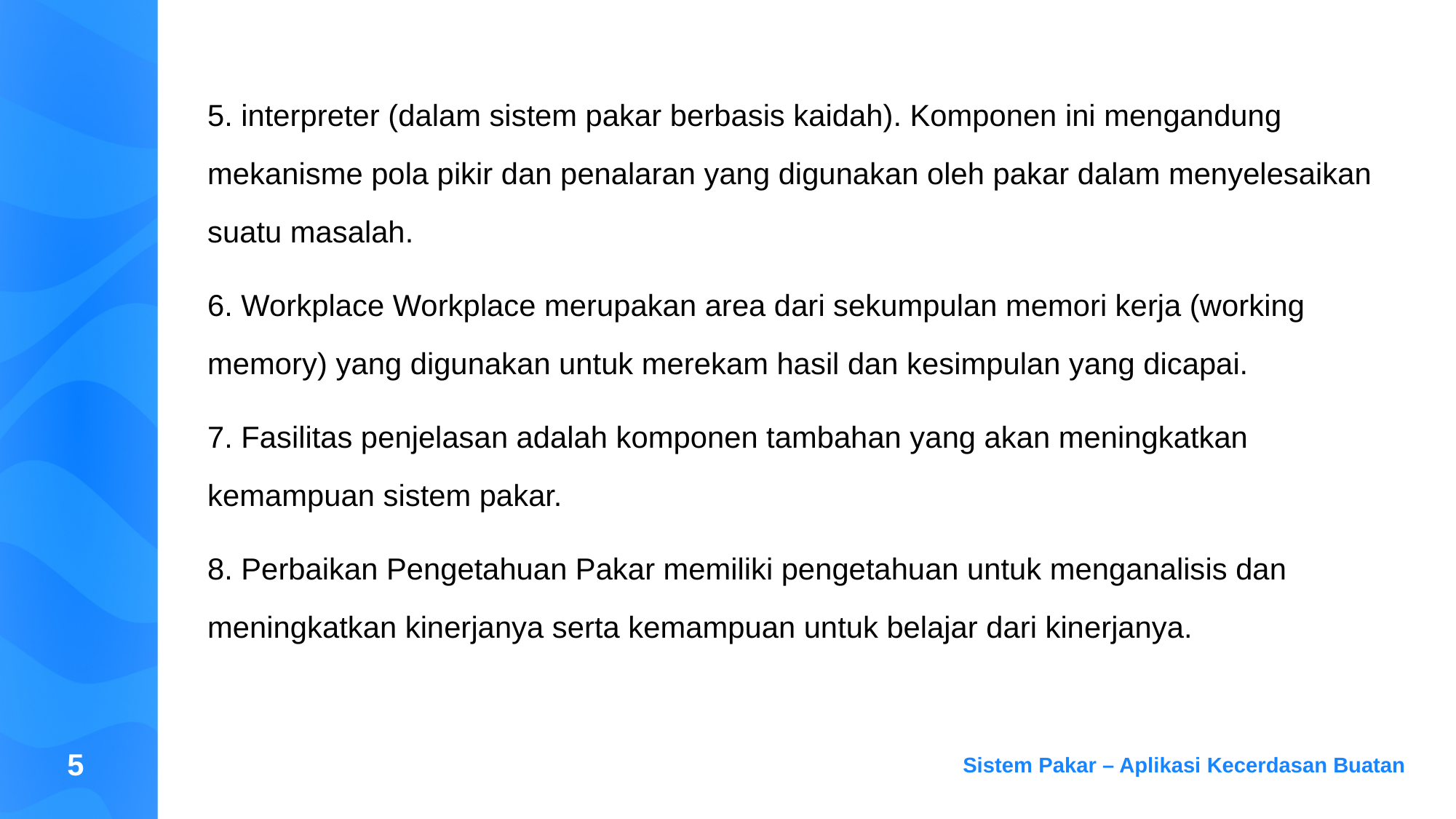

5. interpreter (dalam sistem pakar berbasis kaidah). Komponen ini mengandung mekanisme pola pikir dan penalaran yang digunakan oleh pakar dalam menyelesaikan suatu masalah.
6. Workplace Workplace merupakan area dari sekumpulan memori kerja (working memory) yang digunakan untuk merekam hasil dan kesimpulan yang dicapai.
7. Fasilitas penjelasan adalah komponen tambahan yang akan meningkatkan kemampuan sistem pakar.
8. Perbaikan Pengetahuan Pakar memiliki pengetahuan untuk menganalisis dan meningkatkan kinerjanya serta kemampuan untuk belajar dari kinerjanya.

5
Sistem Pakar – Aplikasi Kecerdasan Buatan